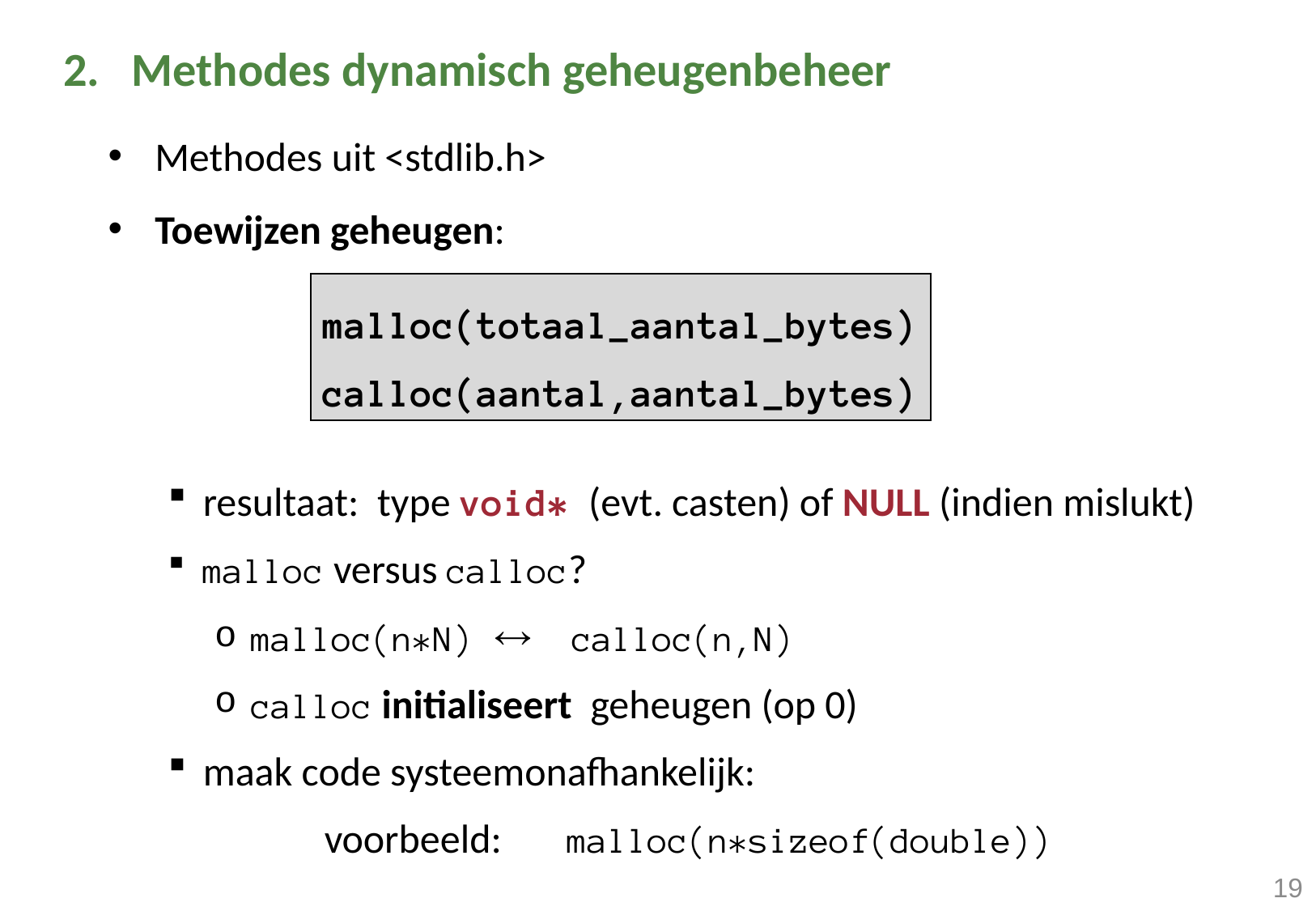

Methodes dynamisch geheugenbeheer
Methodes uit <stdlib.h>
Toewijzen geheugen:

resultaat:  type void*  (evt. casten) of NULL (indien mislukt)
malloc versus calloc?
malloc(n*N) ↔  calloc(n,N)
calloc initialiseert  geheugen (op 0)
maak code systeemonafhankelijk: 					voorbeeld: 	malloc(n*sizeof(double))
malloc(totaal_aantal_bytes)
calloc(aantal,aantal_bytes)
19
19